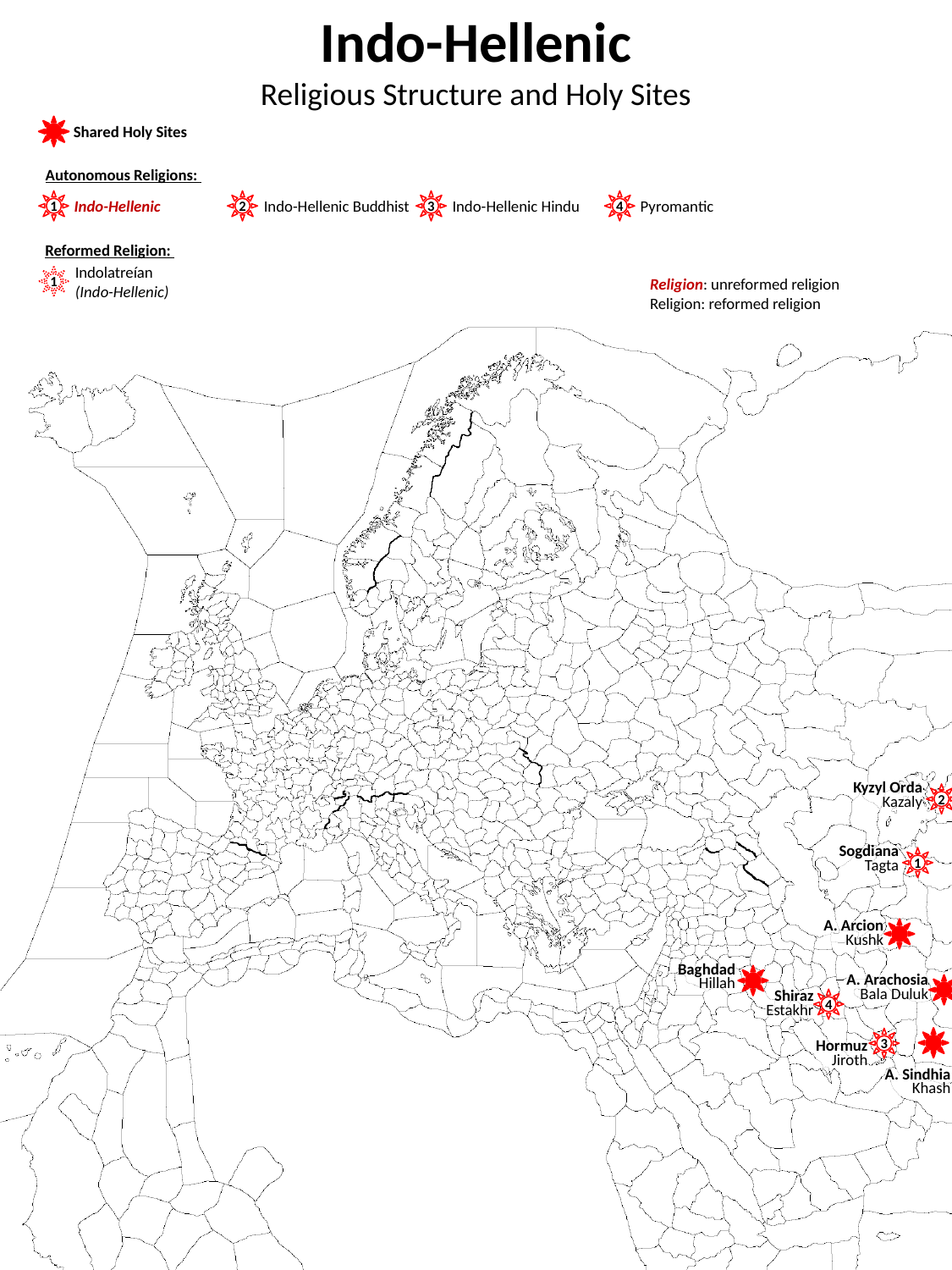

Indo-Hellenic
Religious Structure and Holy Sites

Shared Holy Sites
Autonomous Religions:
1
2
3
4
Indo-Hellenic
Indo-Hellenic Buddhist
Indo-Hellenic Hindu
Pyromantic
Reformed Religion:
Indolatreían
(Indo-Hellenic)
1
Religion: unreformed religion
Religion: reformed religion
Kyzyl Orda
Kazaly
2
Sogdiana
Tagta
1

A. Arcion
Kushk
Baghdad
Hillah

A. Arachosia
Bala Duluk

4
Shiraz
Estakhr

3
Hormuz
Jiroth
A. Sindhia
Khash